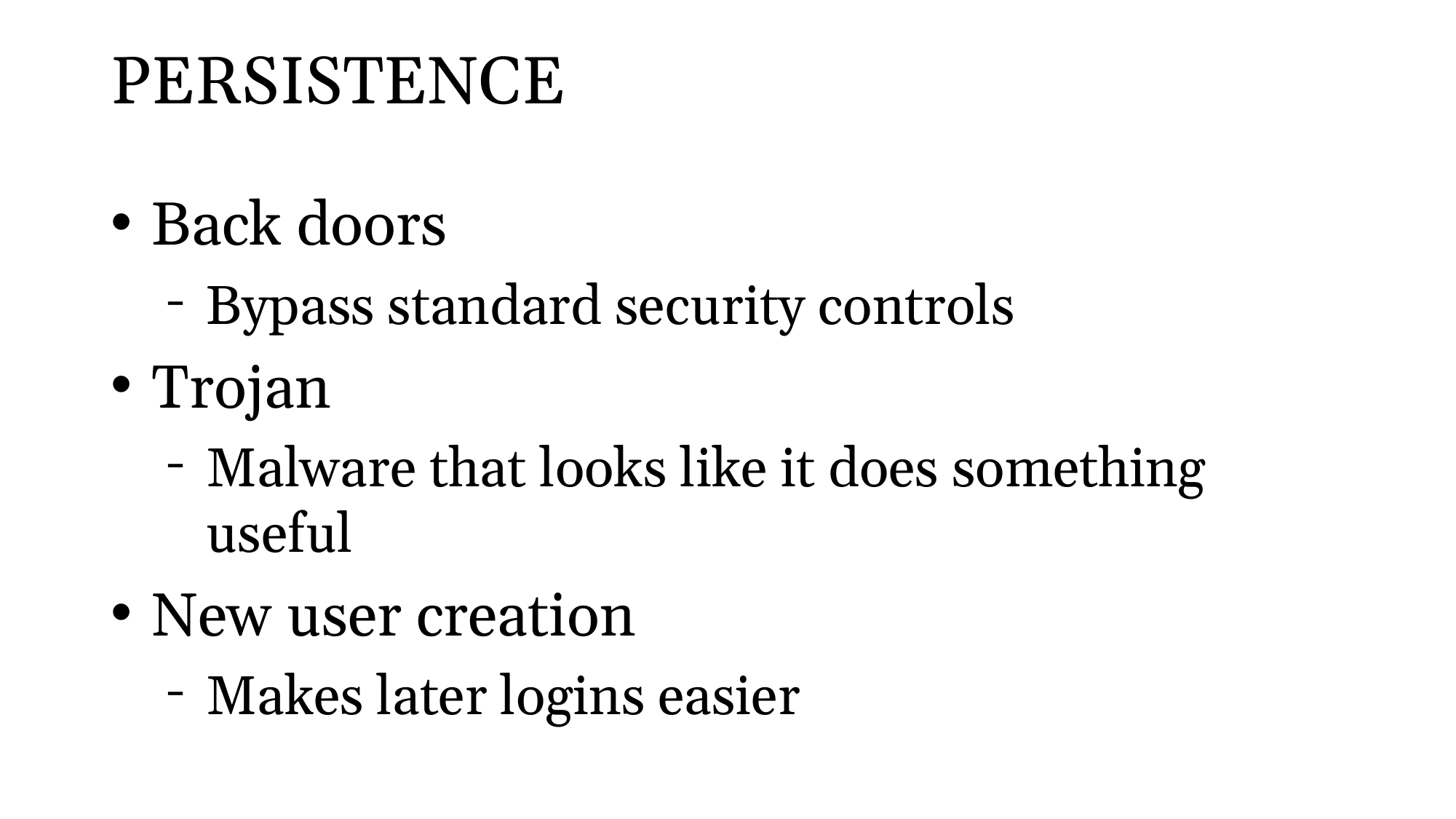

# PERSISTENCE
Back doors
Bypass standard security controls
Trojan
Malware that looks like it does something useful
New user creation
Makes later logins easier